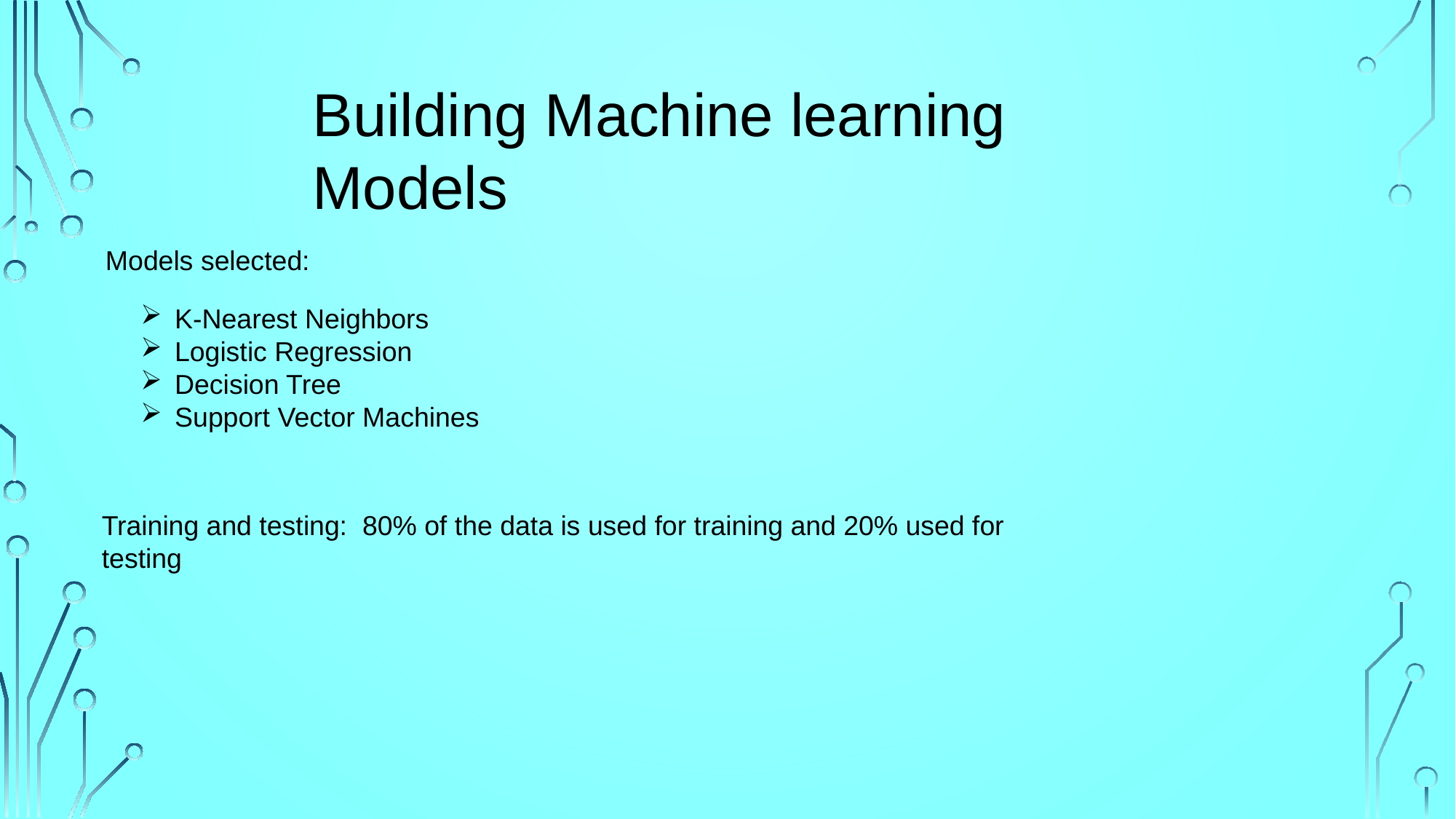

Building Machine learning  Models
Models selected:
K-Nearest Neighbors
Logistic Regression
Decision Tree
Support Vector Machines
Training and testing:  80% of the data is used for training and 20% used for testing